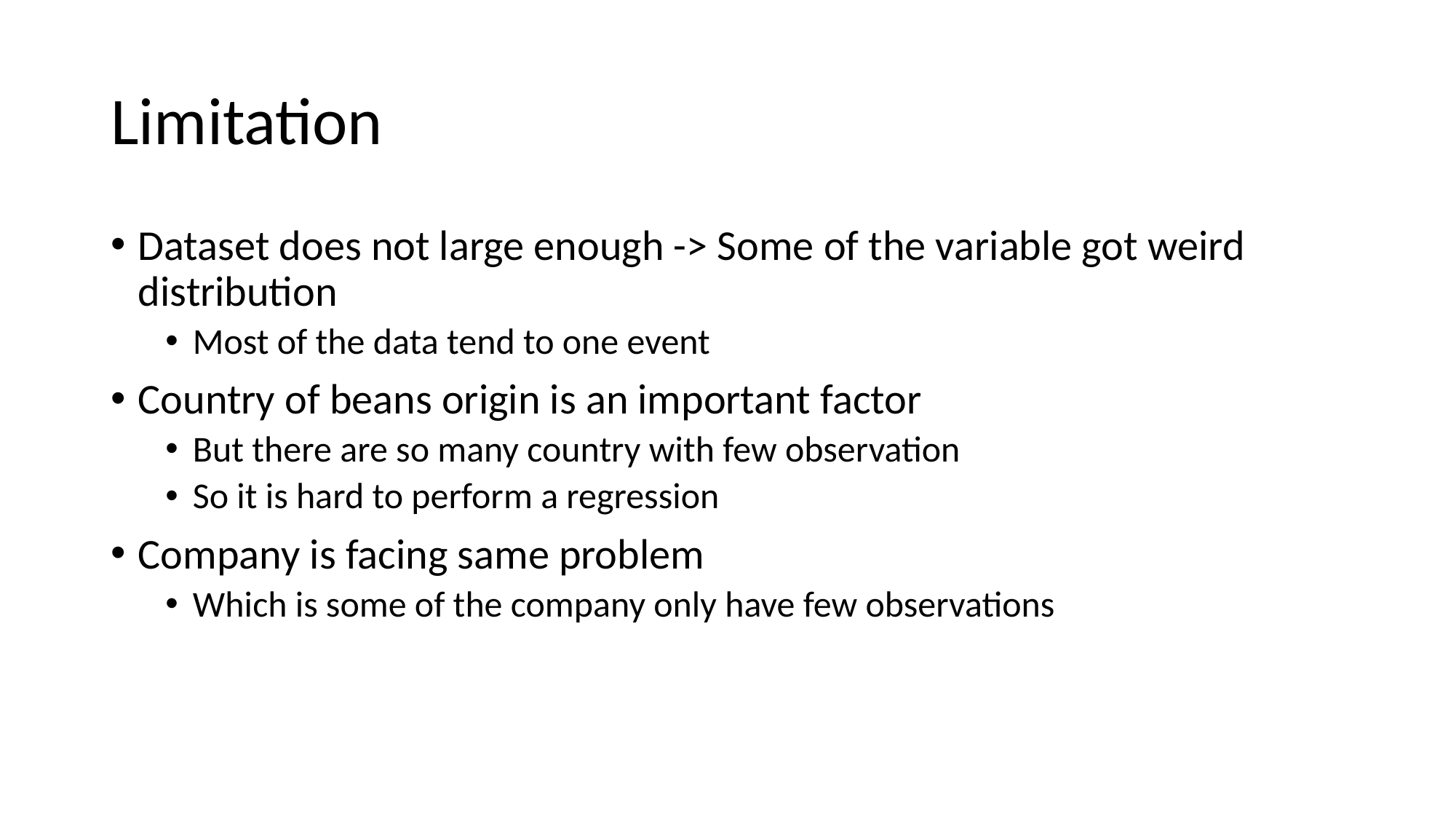

# Limitation
Dataset does not large enough -> Some of the variable got weird distribution
Most of the data tend to one event
Country of beans origin is an important factor
But there are so many country with few observation
So it is hard to perform a regression
Company is facing same problem
Which is some of the company only have few observations